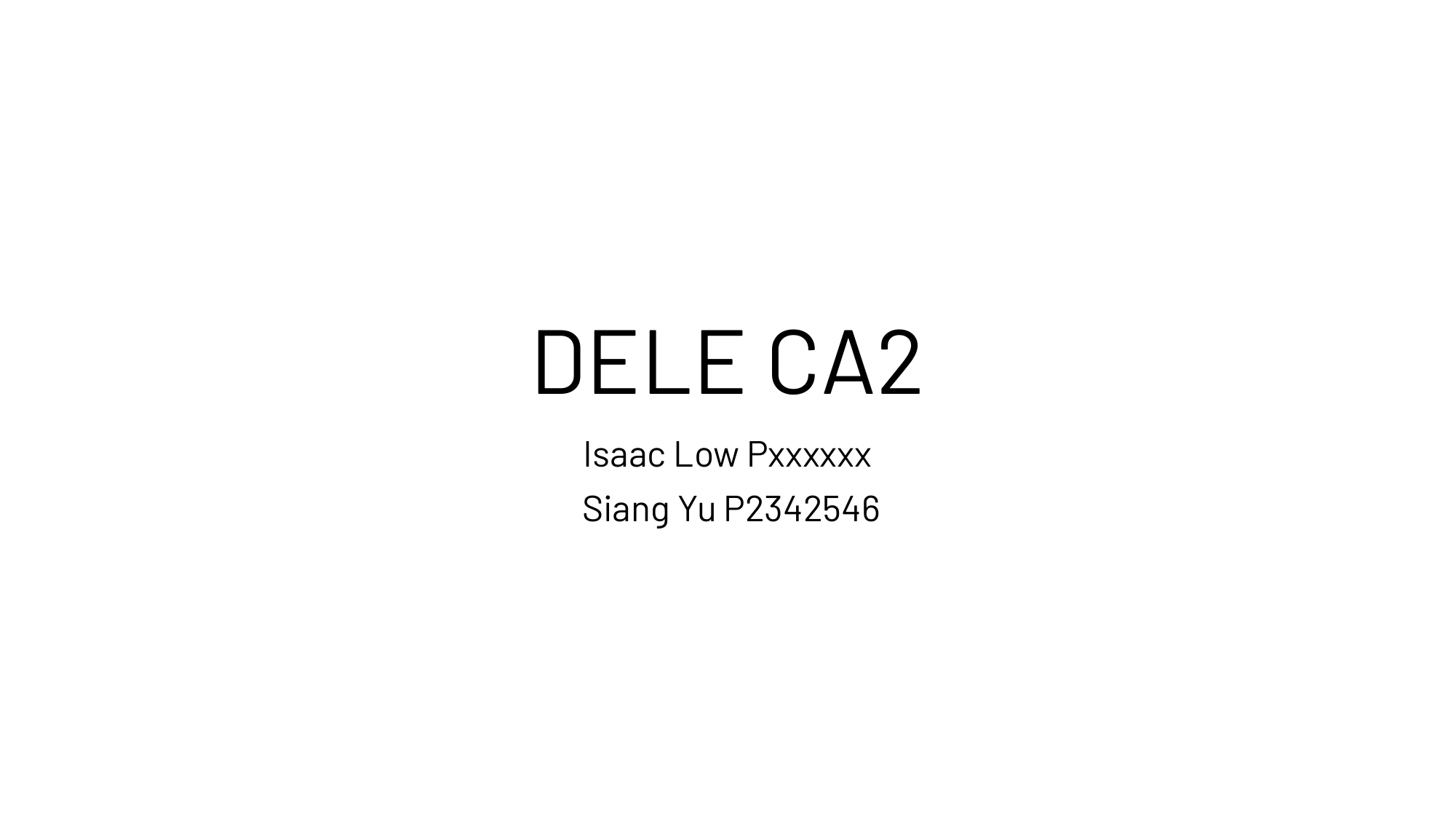

# DELE CA2
Isaac Low Pxxxxxx
 Siang Yu P2342546